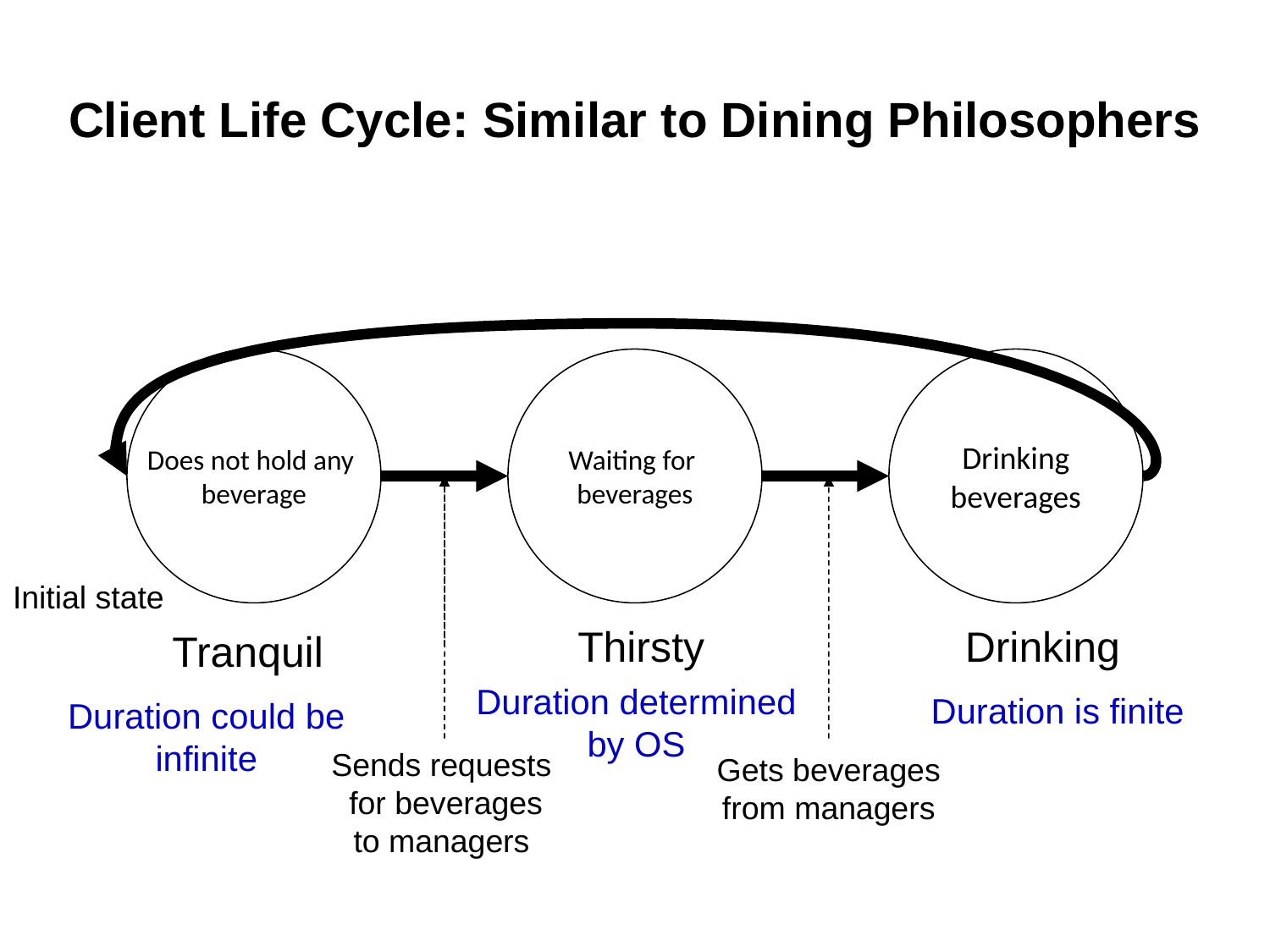

# Client Life Cycle: Similar to Dining Philosophers
Does not hold any
beverage
Waiting for
beverages
Drinking
beverages

Initial state
Thirsty
Drinking
Tranquil
Duration determined by OS
Duration is finite
Duration could be infinite
Sends requests  for beverages to managers
Gets beverages from managers